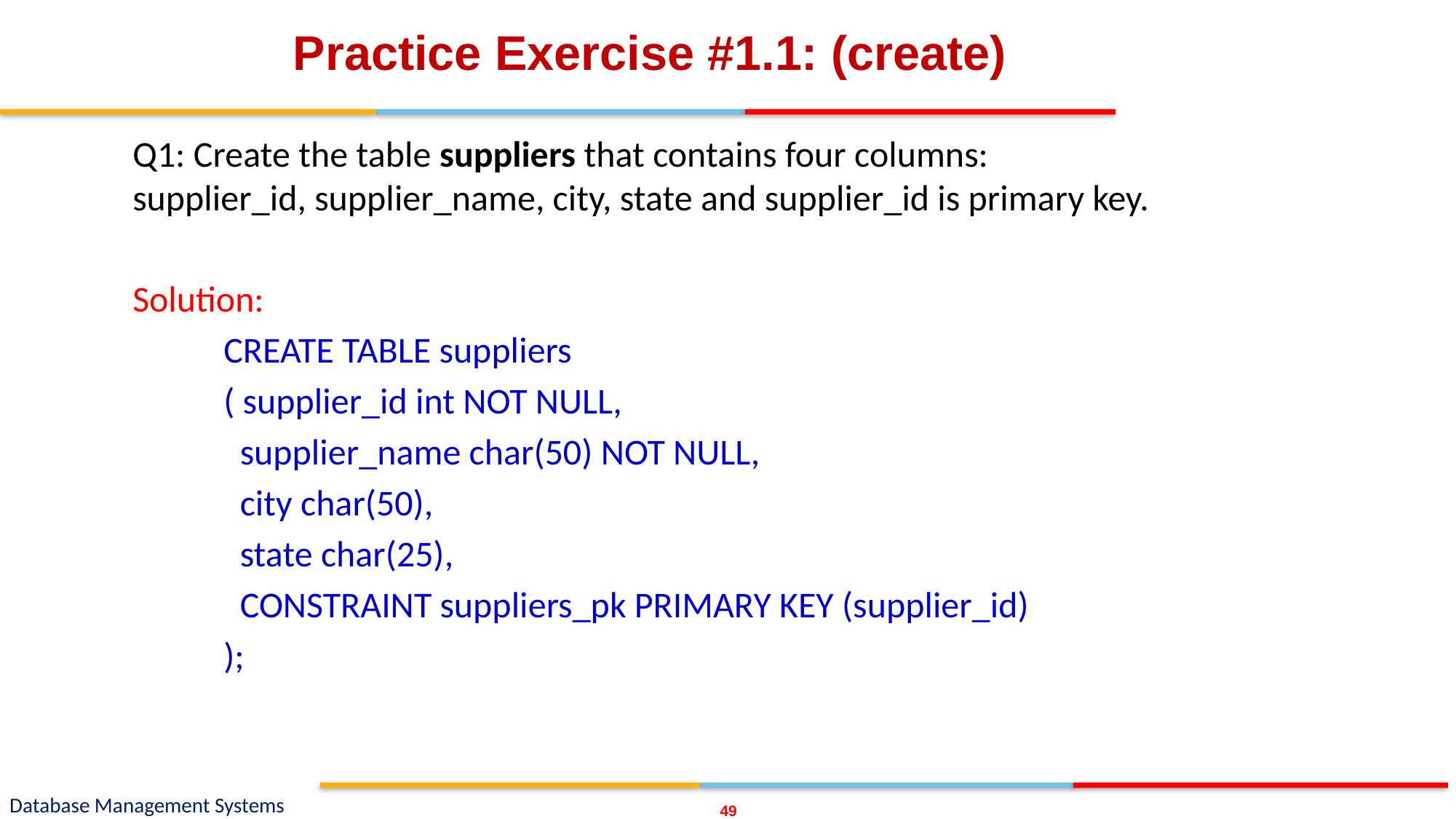

# Practice Exercise #1.1: (create)
Q1: Create the table suppliers that contains four columns:      supplier_id, supplier_name, city, state and supplier_id is primary key.

Solution:
CREATE TABLE suppliers
( supplier_id int NOT NULL,
  supplier_name char(50) NOT NULL,
  city char(50),
  state char(25),
  CONSTRAINT suppliers_pk PRIMARY KEY (supplier_id)
);